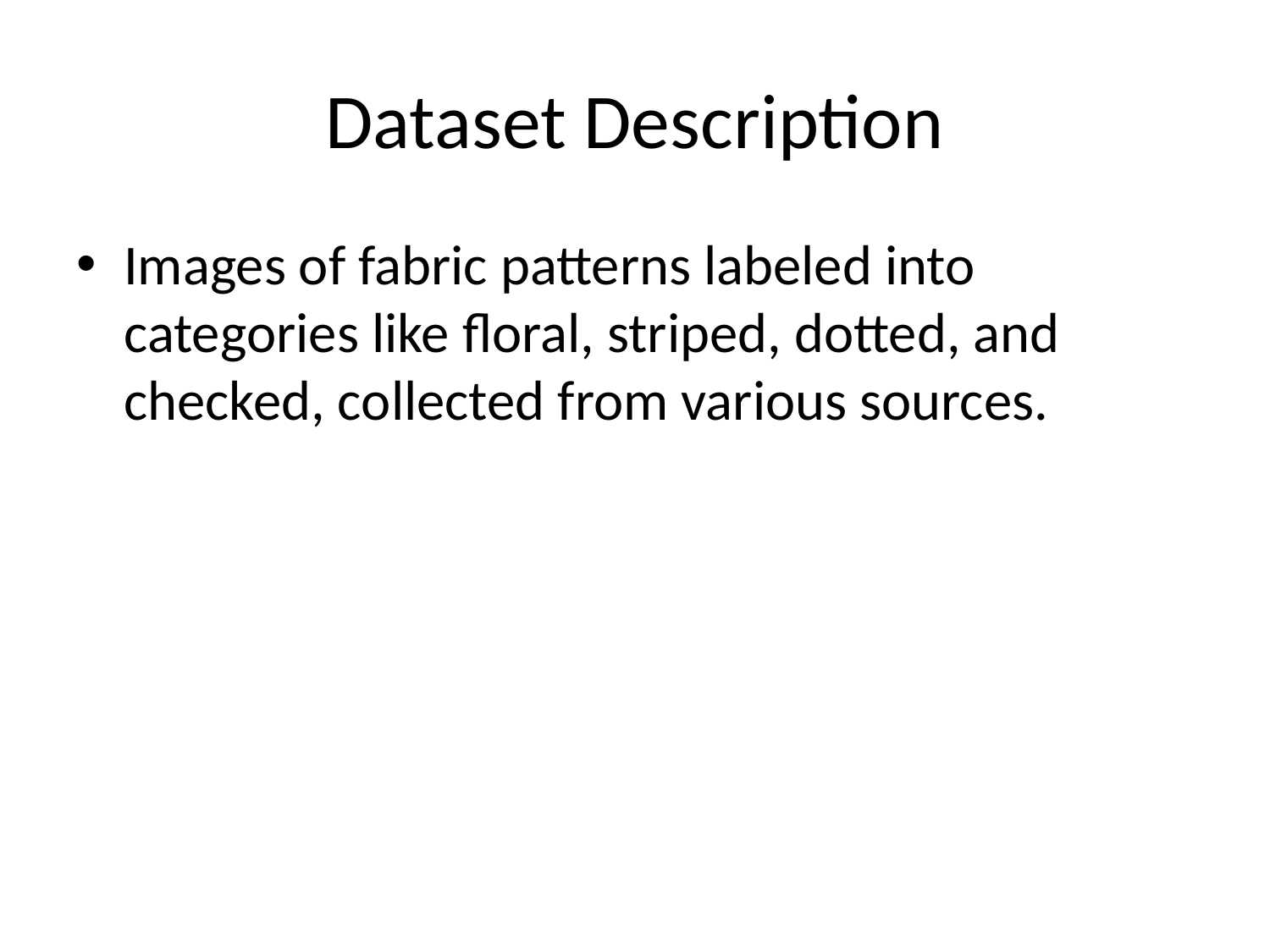

# Dataset Description
Images of fabric patterns labeled into categories like floral, striped, dotted, and checked, collected from various sources.